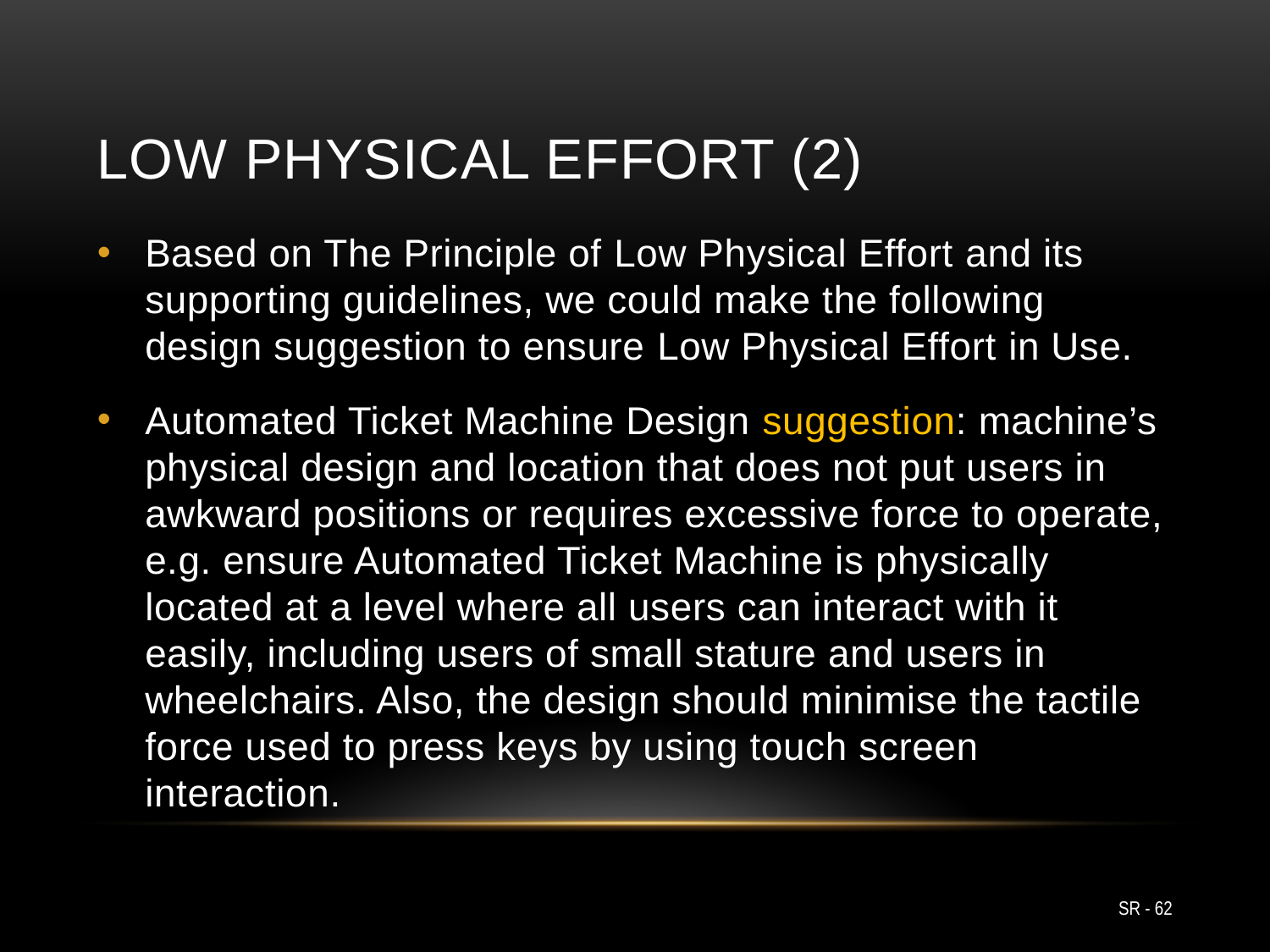

# Low Physical Effort (2)
Based on The Principle of Low Physical Effort and its supporting guidelines, we could make the following design suggestion to ensure Low Physical Effort in Use.

Automated Ticket Machine Design suggestion: machine’s physical design and location that does not put users in awkward positions or requires excessive force to operate, e.g. ensure Automated Ticket Machine is physically located at a level where all users can interact with it easily, including users of small stature and users in wheelchairs. Also, the design should minimise the tactile force used to press keys by using touch screen interaction.

SR - 62